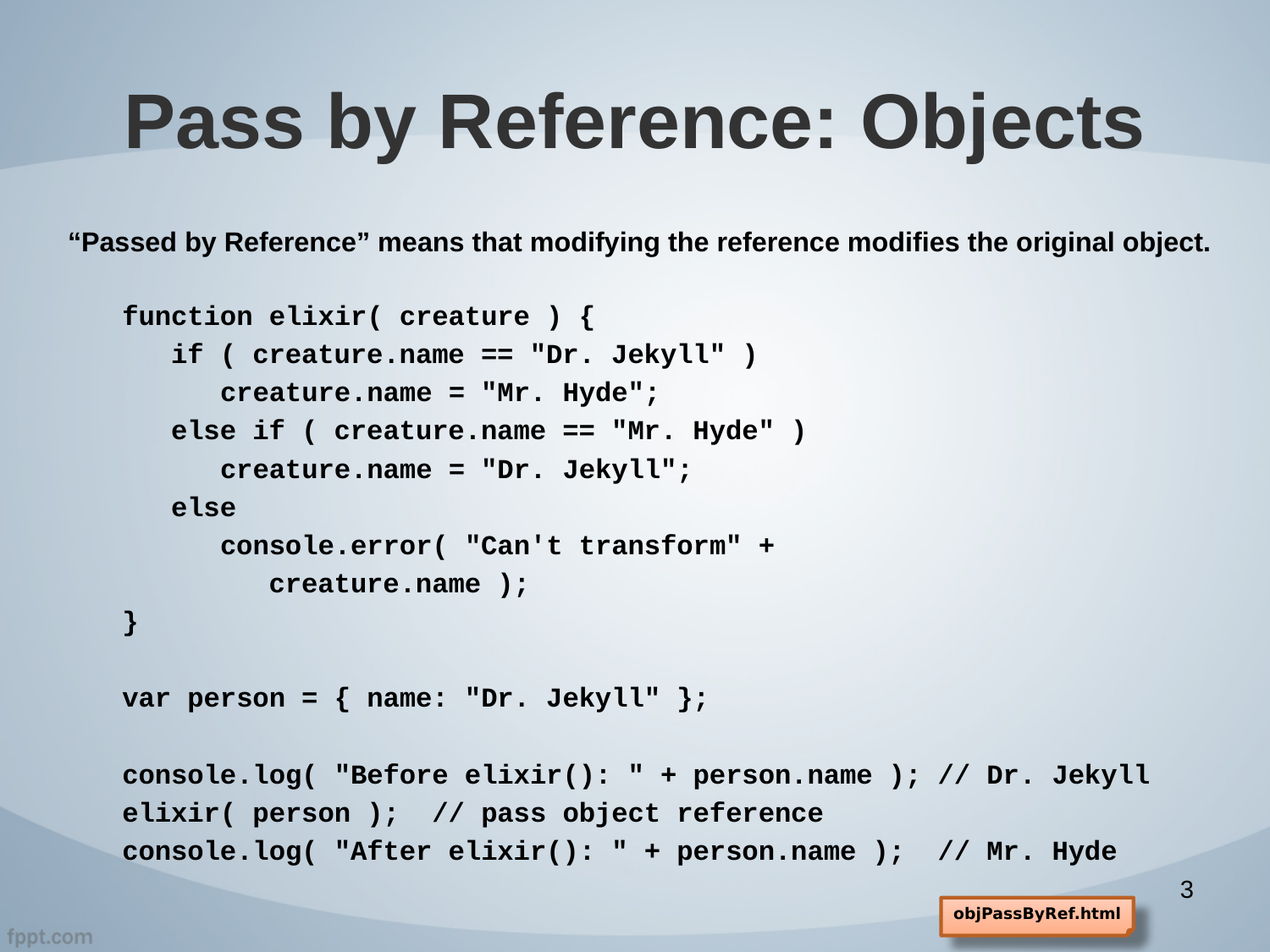

# Pass by Reference: Objects
“Passed by Reference” means that modifying the reference modifies the original object.

function elixir( creature ) {
   if ( creature.name == "Dr. Jekyll" )
      creature.name = "Mr. Hyde";
   else if ( creature.name == "Mr. Hyde" )
      creature.name = "Dr. Jekyll";
   else
      console.error( "Can't transform" +
         creature.name );
}

var person = { name: "Dr. Jekyll" };

console.log( "Before elixir(): " + person.name ); // Dr. Jekyll
elixir( person );  // pass object reference
console.log( "After elixir(): " + person.name );  // Mr. Hyde
3
objPassByRef.html